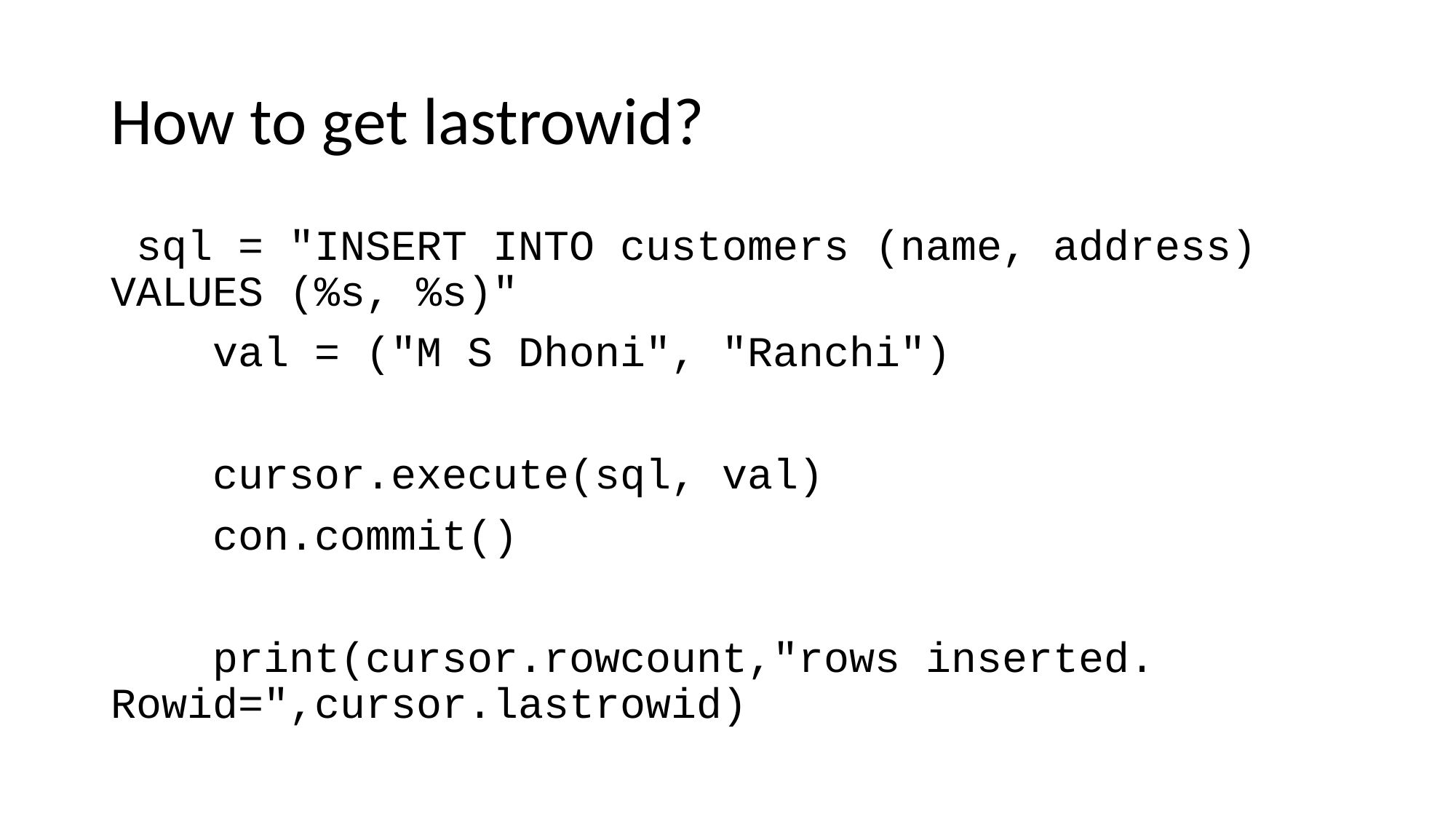

# How to get lastrowid?
 sql = "INSERT INTO customers (name, address) VALUES (%s, %s)"
    val = ("M S Dhoni", "Ranchi")

    cursor.execute(sql, val)
    con.commit()

    print(cursor.rowcount,"rows inserted. Rowid=",cursor.lastrowid)